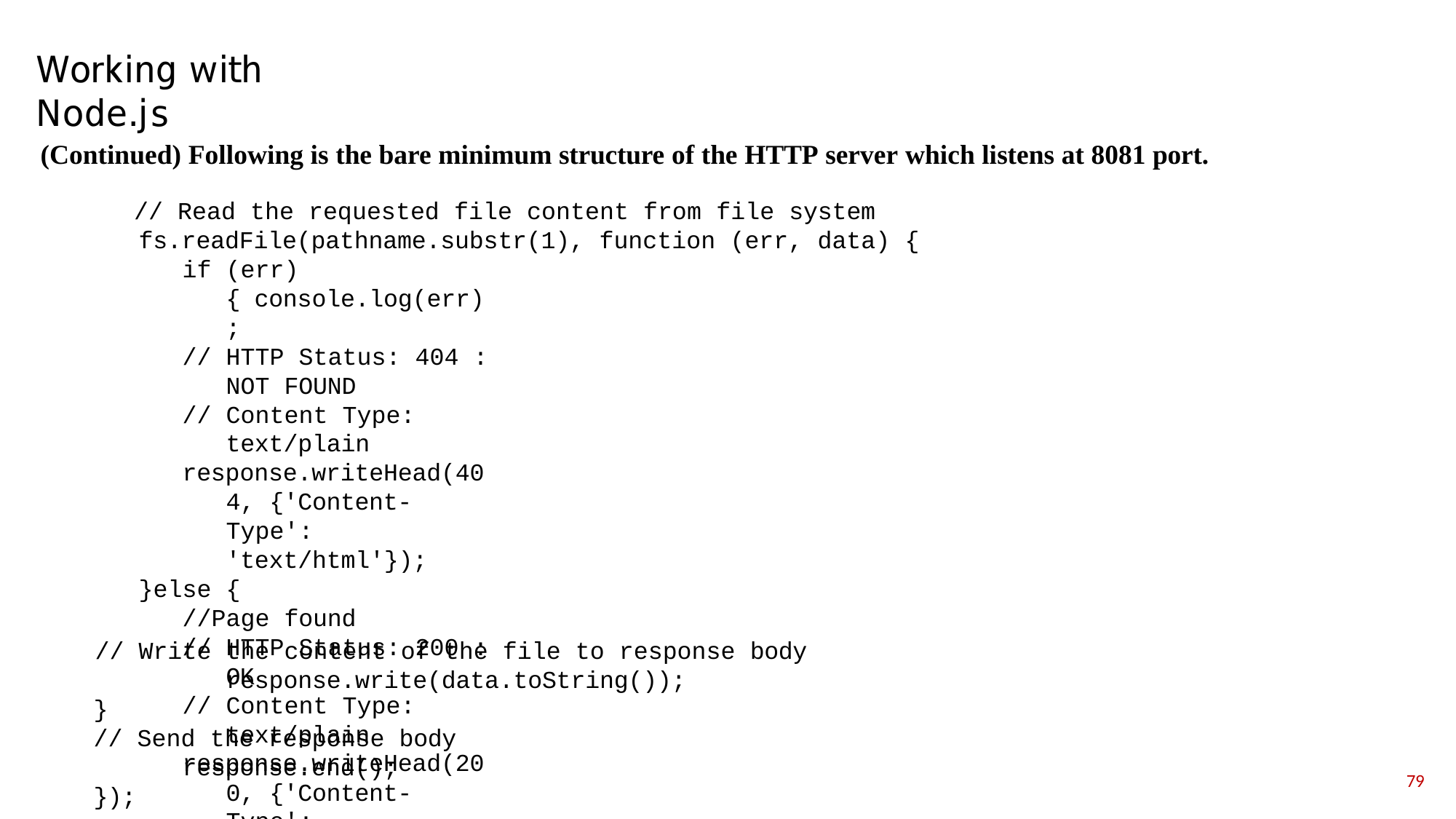

# Working with Node.js
(Continued) Following is the bare minimum structure of the HTTP server which listens at 8081 port.
// Read the requested file content from file system fs.readFile(pathname.substr(1), function (err, data) {
if (err) { console.log(err);
// HTTP Status: 404 : NOT FOUND
// Content Type: text/plain
response.writeHead(404, {'Content-Type': 'text/html'});
}else {
//Page found
// HTTP Status: 200 : OK
// Content Type: text/plain
response.writeHead(200, {'Content-Type': 'text/html'});
// Write the content of the file to response body response.write(data.toString());
}
// Send the response body response.end();
});
79